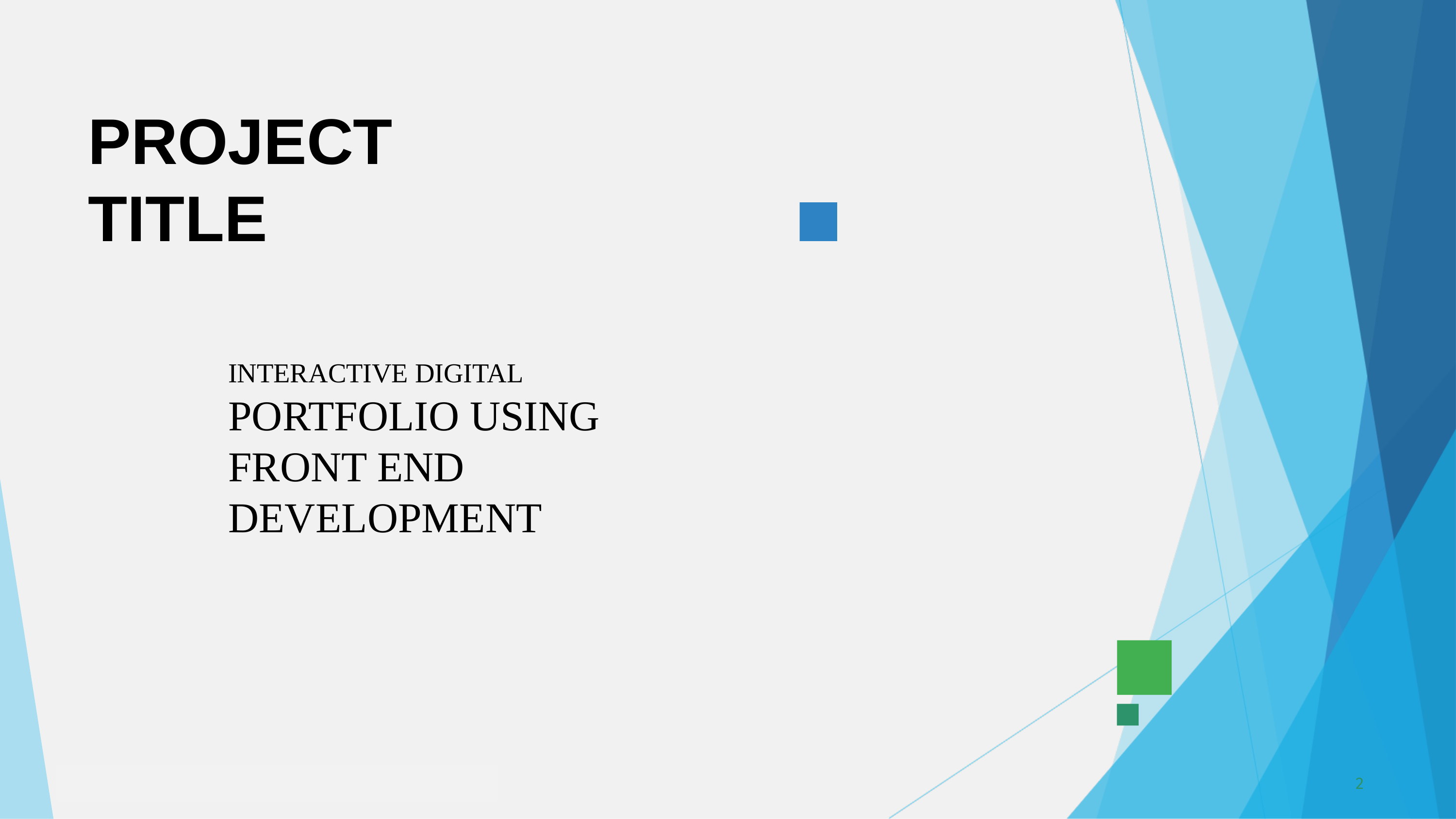

INTERACTIVE DIGITAL
                     PORTFOLIO USING
                     FRONT END
                     DEVELOPMENT

PROJECT TITLE

2